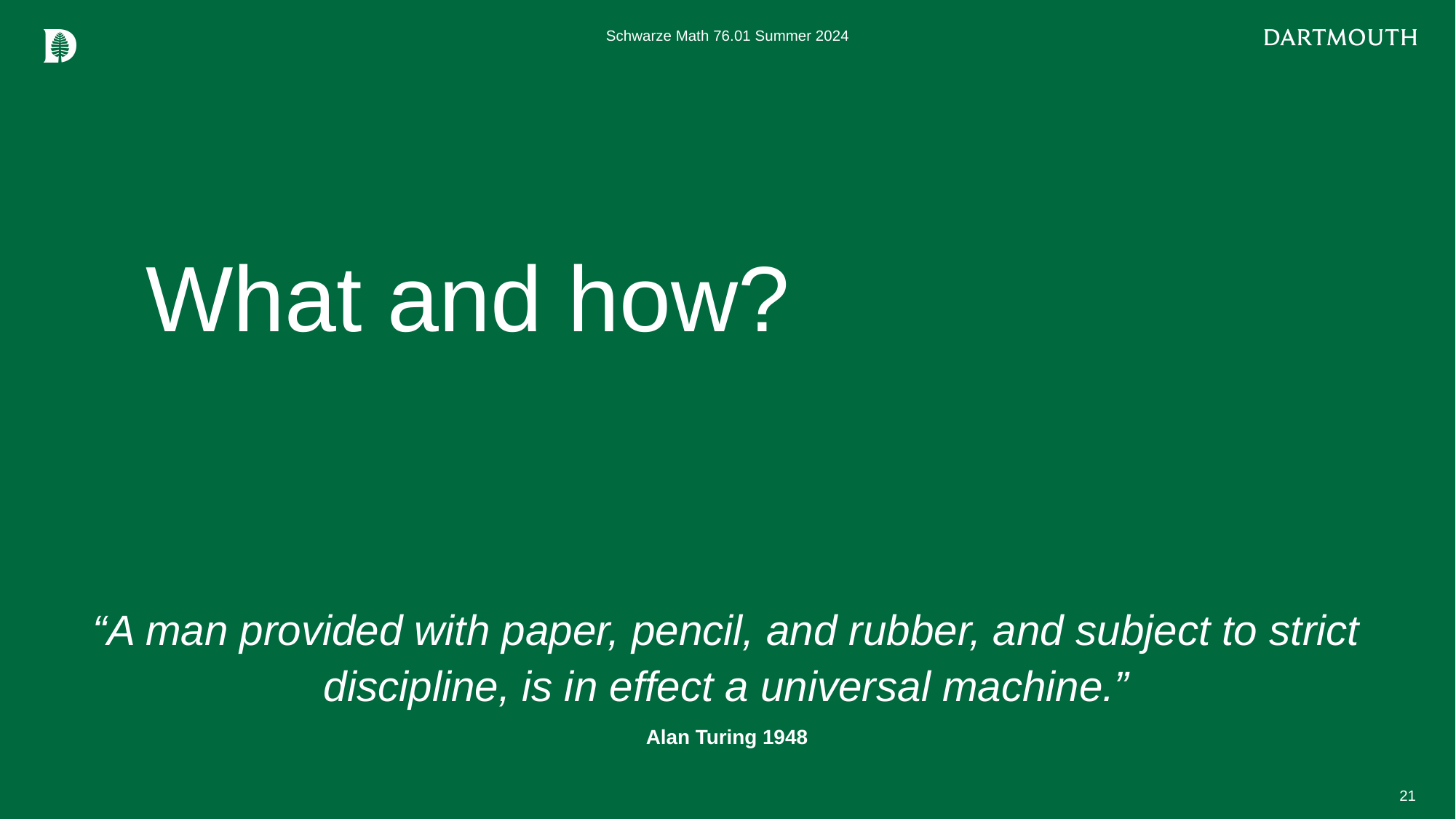

Schwarze Math 76.01 Summer 2024
What and how?
# “A man provided with paper, pencil, and rubber, and subject to strict discipline, is in effect a universal machine.”
Alan Turing 1948
21